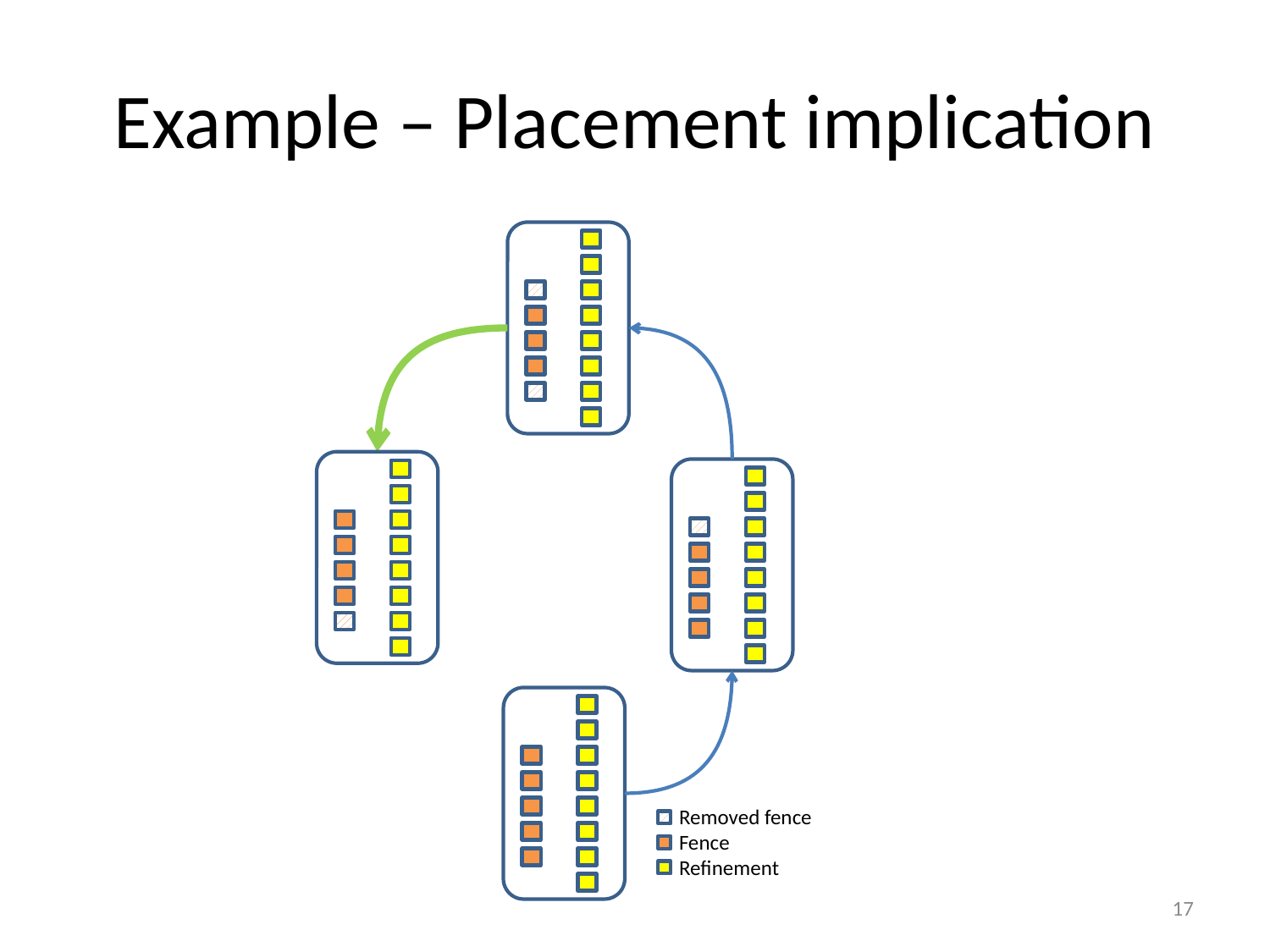

# Example – Placement implication

Removed fence
Fence
Refinement

17